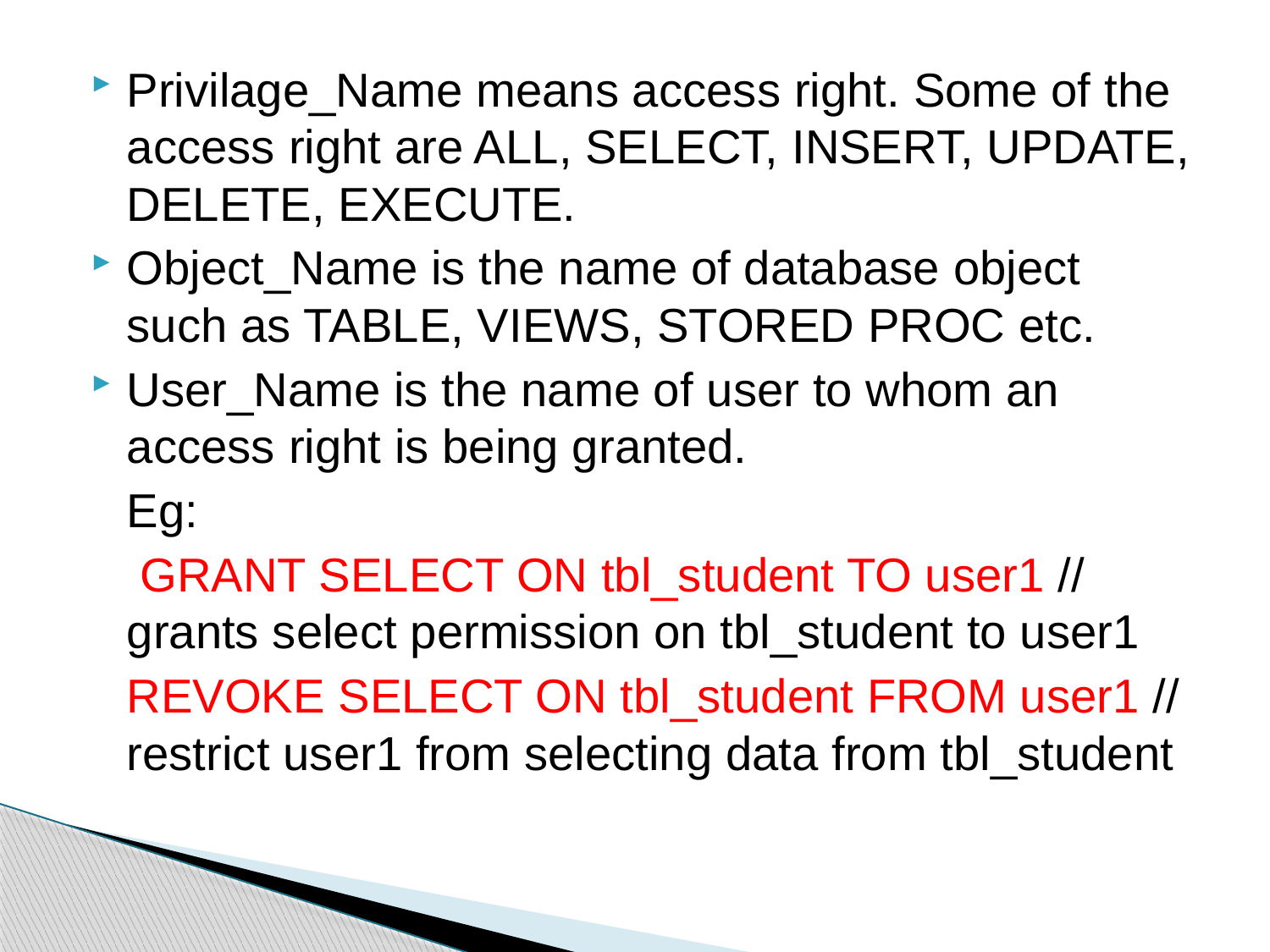

Privilage_Name means access right. Some of the access right are ALL, SELECT, INSERT, UPDATE, DELETE, EXECUTE.
Object_Name is the name of database object such as TABLE, VIEWS, STORED PROC etc.
User_Name is the name of user to whom an access right is being granted.
	Eg:
	 GRANT SELECT ON tbl_student TO user1 // grants select permission on tbl_student to user1
	REVOKE SELECT ON tbl_student FROM user1 // restrict user1 from selecting data from tbl_student